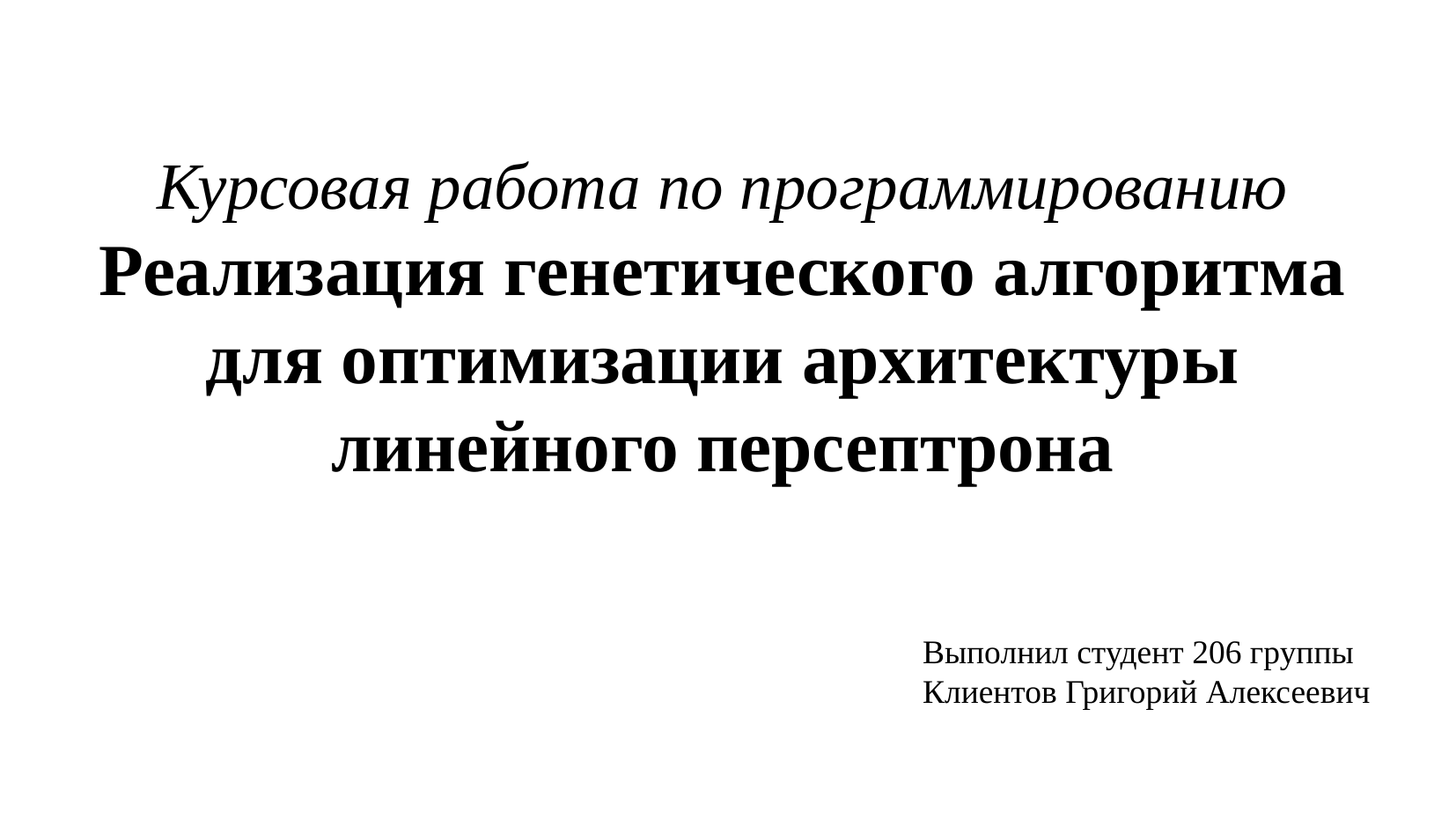

# Курсовая работа по программированию Реализация генетического алгоритма для оптимизации архитектуры линейного персептрона
Выполнил студент 206 группы
Клиентов Григорий Алексеевич